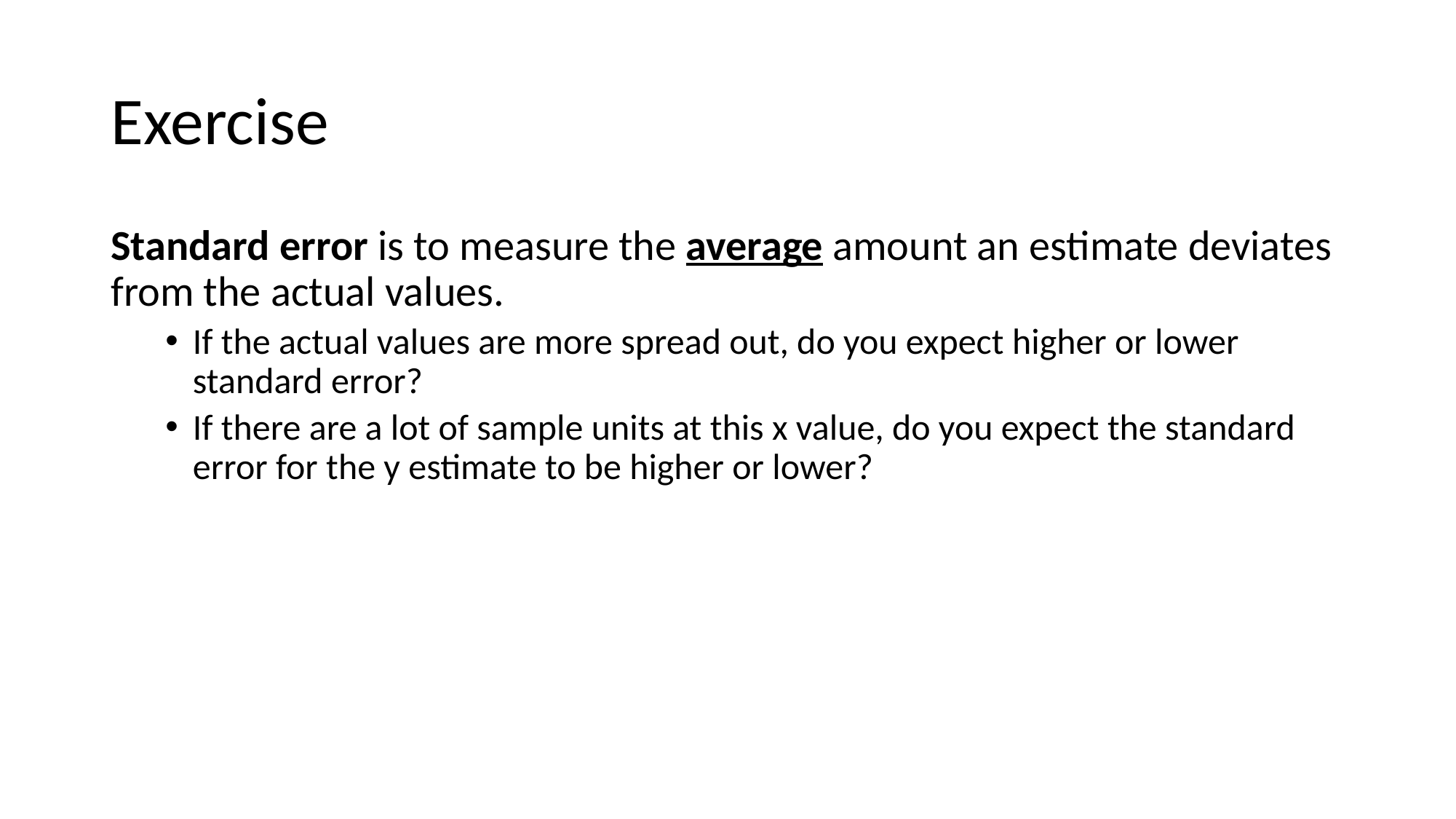

# Exercise
Standard error is to measure the average amount an estimate deviates from the actual values.
If the actual values are more spread out, do you expect higher or lower standard error?
If there are a lot of sample units at this x value, do you expect the standard error for the y estimate to be higher or lower?